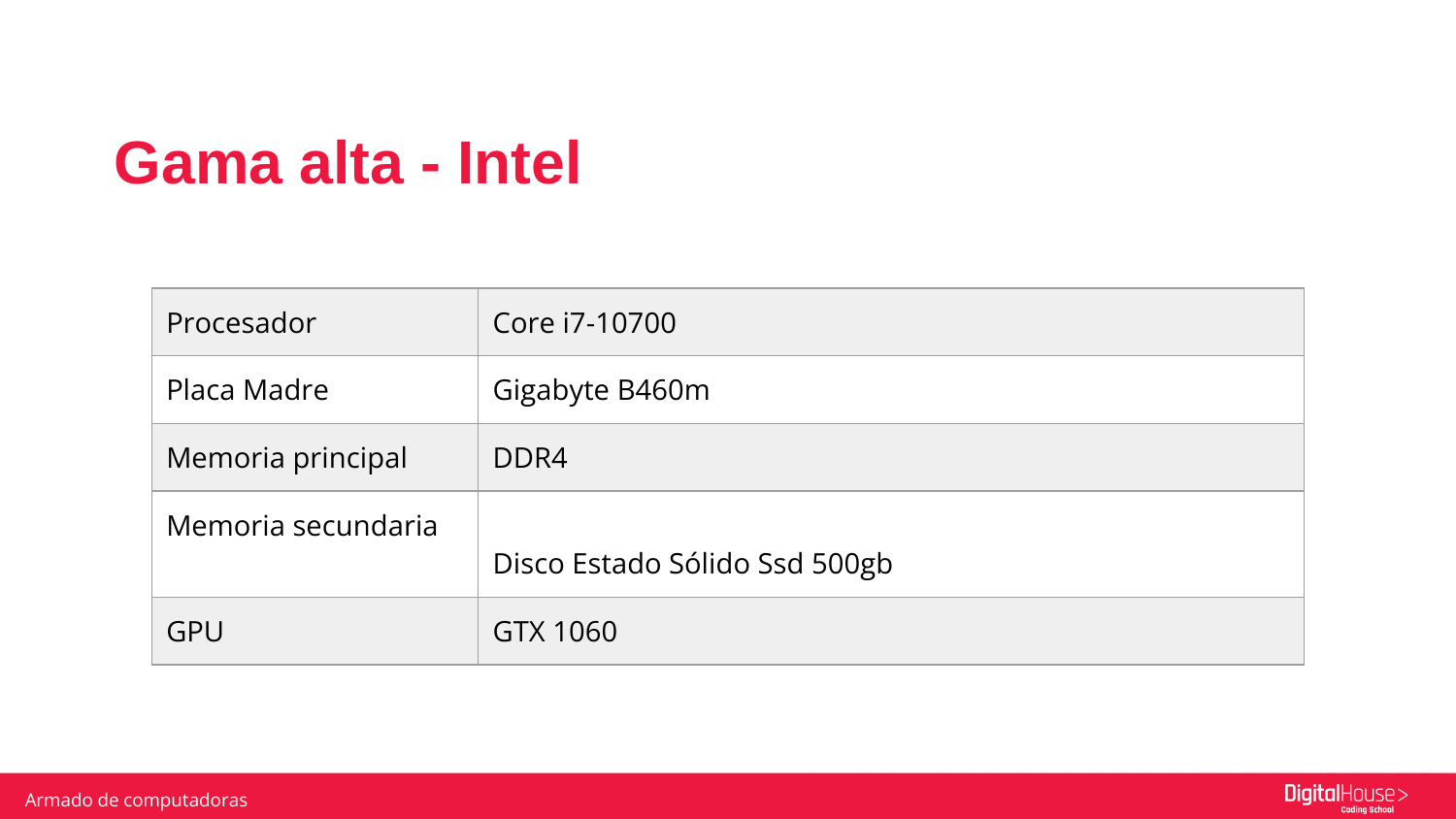

Gama alta - Intel

| Procesador | Core i7-10700 |
| --- | --- |
| Placa Madre | Gigabyte B460m |
| Memoria principal | DDR4 |
| Memoria secundaria | Disco Estado Sólido Ssd 500gb |
| GPU | GTX 1060 |